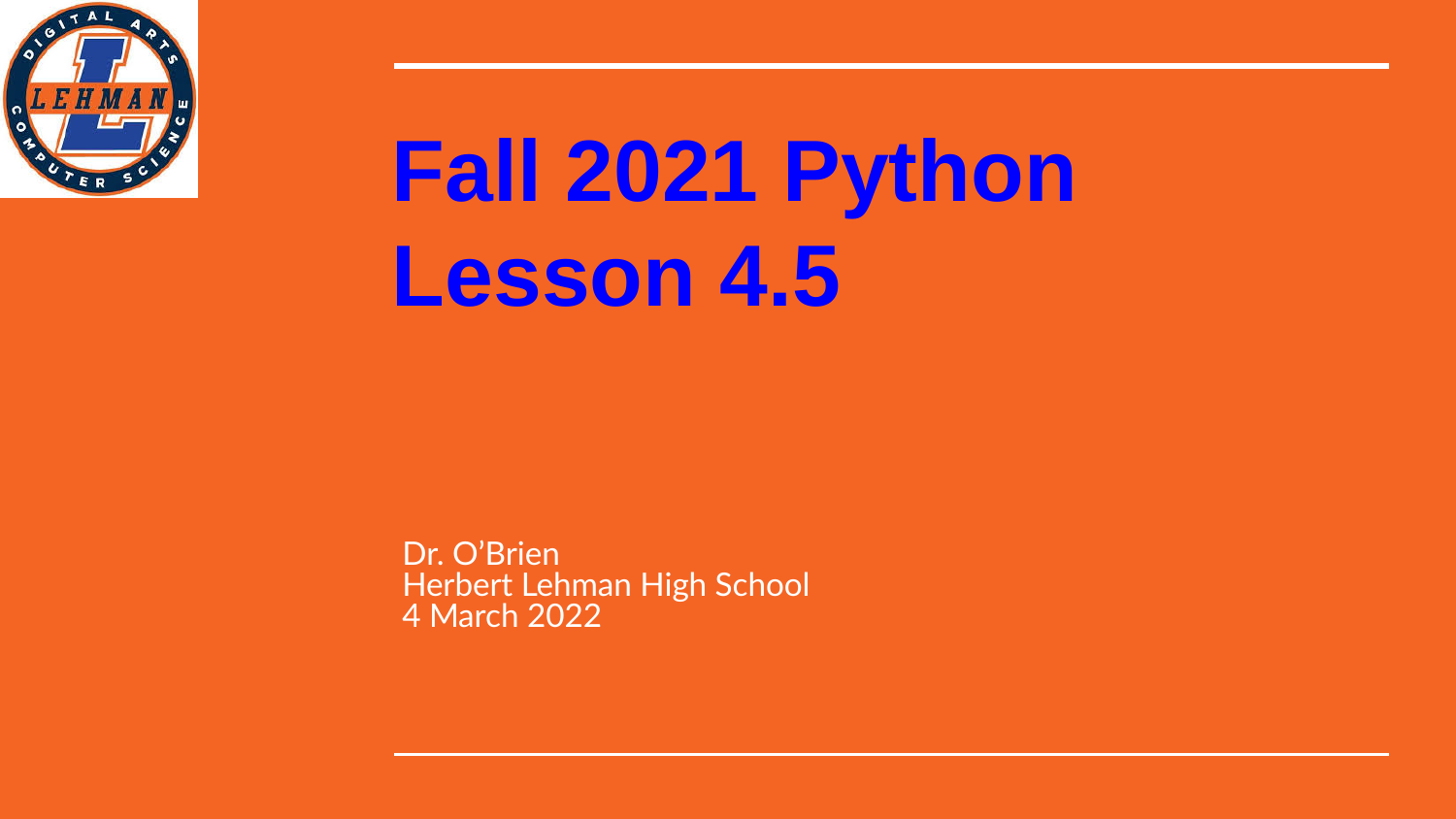

# Fall 2021 Python
Lesson 4.5
Dr. O’Brien
Herbert Lehman High School
4 March 2022